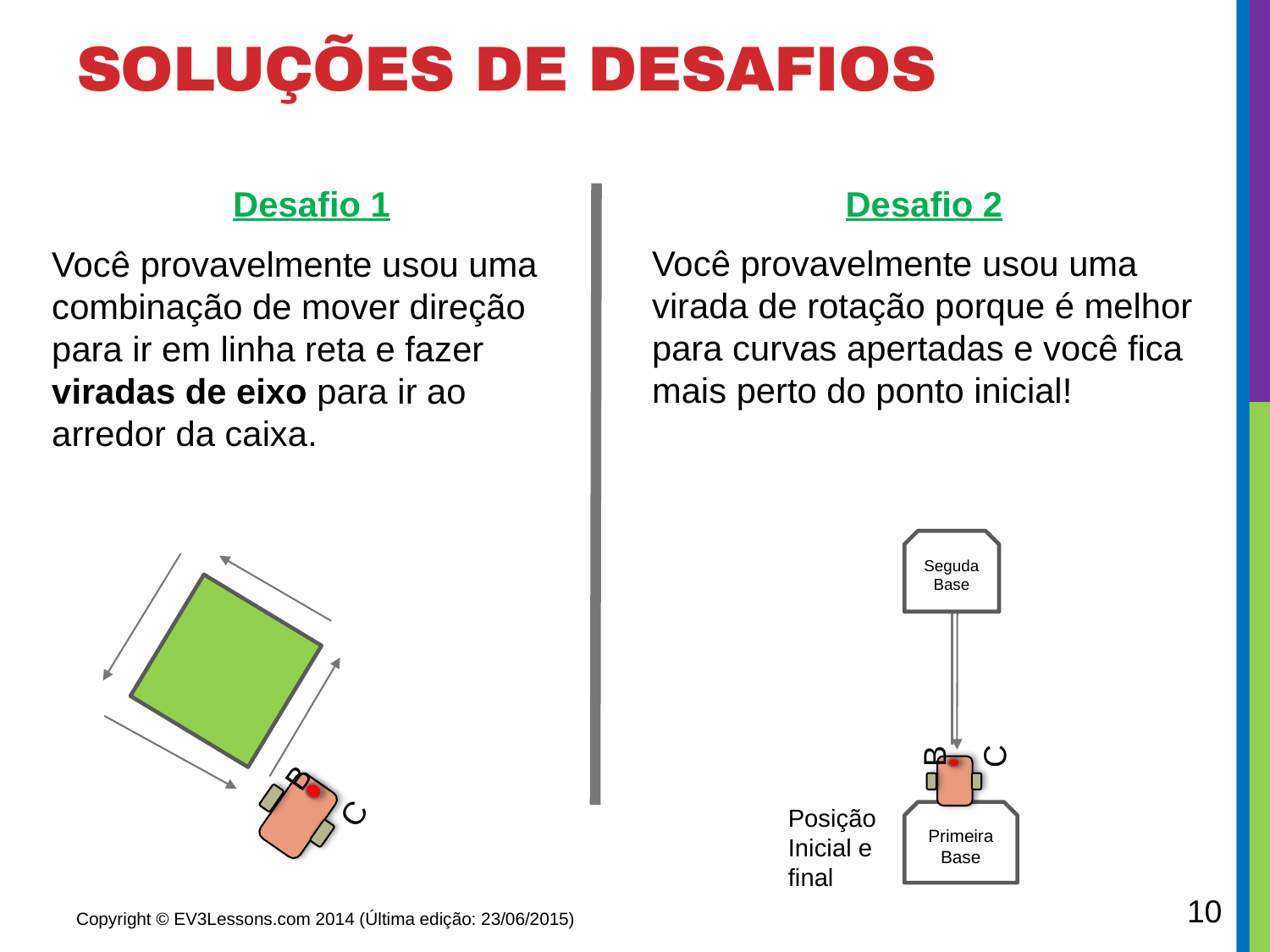

# Soluções de desafios
Desafio 1
Você provavelmente usou uma combinação de mover direção para ir em linha reta e fazer viradas de eixo para ir ao arredor da caixa.
Desafio 2
Você provavelmente usou uma virada de rotação porque é melhor para curvas apertadas e você fica mais perto do ponto inicial!
SegudaBase
B

C
Posição Inicial e final
Primeira Base

B

C
10
Copyright © EV3Lessons.com 2014 (Última edição: 23/06/2015)